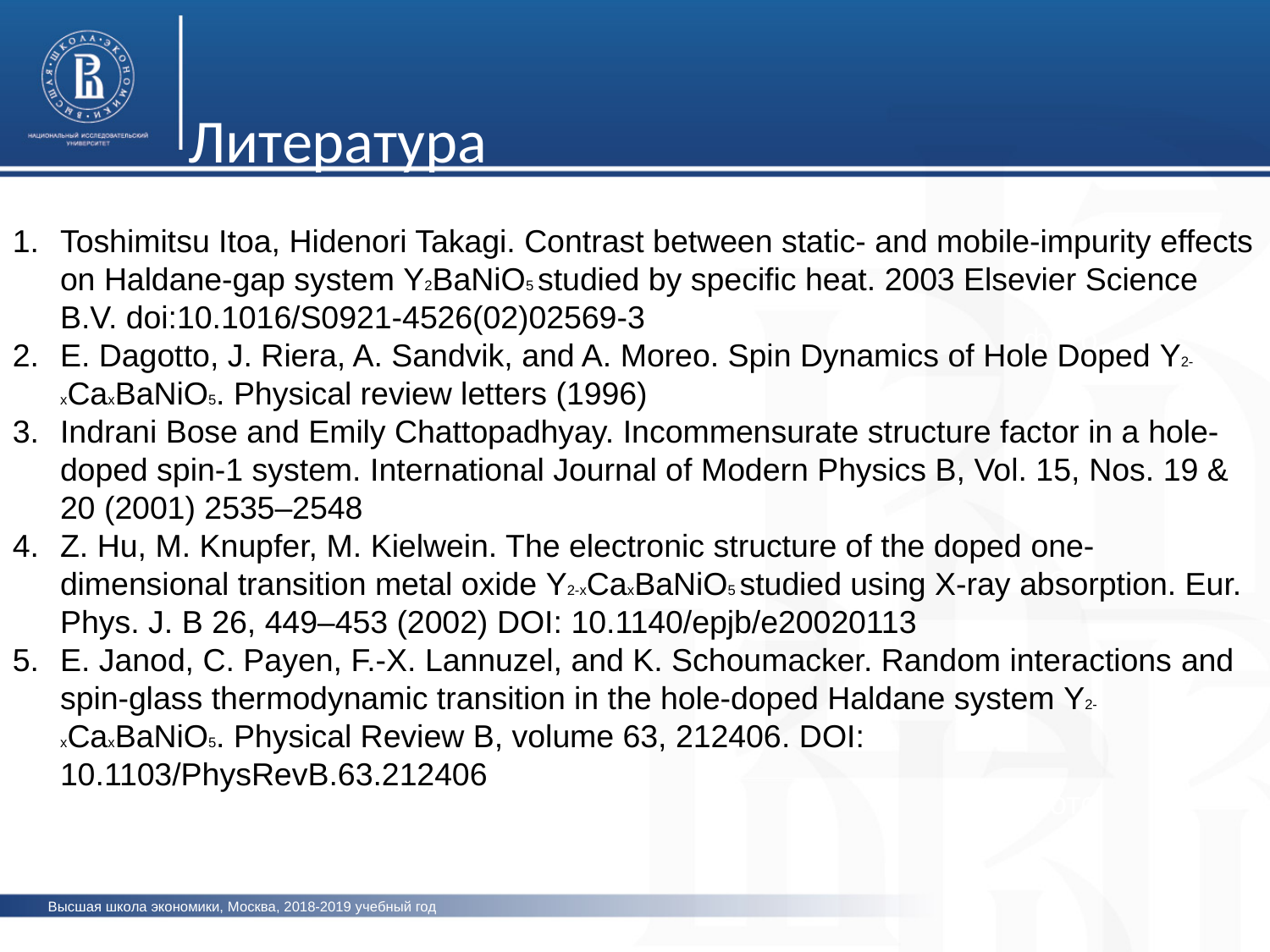

Литература
Toshimitsu Itoa, Hidenori Takagi. Contrast between static- and mobile-impurity effects on Haldane-gap system Y2BaNiO5 studied by specific heat. 2003 Elsevier Science B.V. doi:10.1016/S0921-4526(02)02569-3
E. Dagotto, J. Riera, A. Sandvik, and A. Moreo. Spin Dynamics of Hole Doped Y2-xCaxBaNiO5. Physical review letters (1996)
Indrani Bose and Emily Chattopadhyay. Incommensurate structure factor in a hole-doped spin-1 system. International Journal of Modern Physics B, Vol. 15, Nos. 19 & 20 (2001) 2535–2548
Z. Hu, M. Knupfer, M. Kielwein. The electronic structure of the doped one-dimensional transition metal oxide Y2-xCaxBaNiO5 studied using X-ray absorption. Eur. Phys. J. B 26, 449–453 (2002) DOI: 10.1140/epjb/e20020113
E. Janod, C. Payen, F.-X. Lannuzel, and K. Schoumacker. Random interactions and spin-glass thermodynamic transition in the hole-doped Haldane system Y2-xCaxBaNiO5. Physical Review B, volume 63, 212406. DOI: 10.1103/PhysRevB.63.212406
фото
фото
фото
Высшая школа экономики, Москва, 2018-2019 учебный год